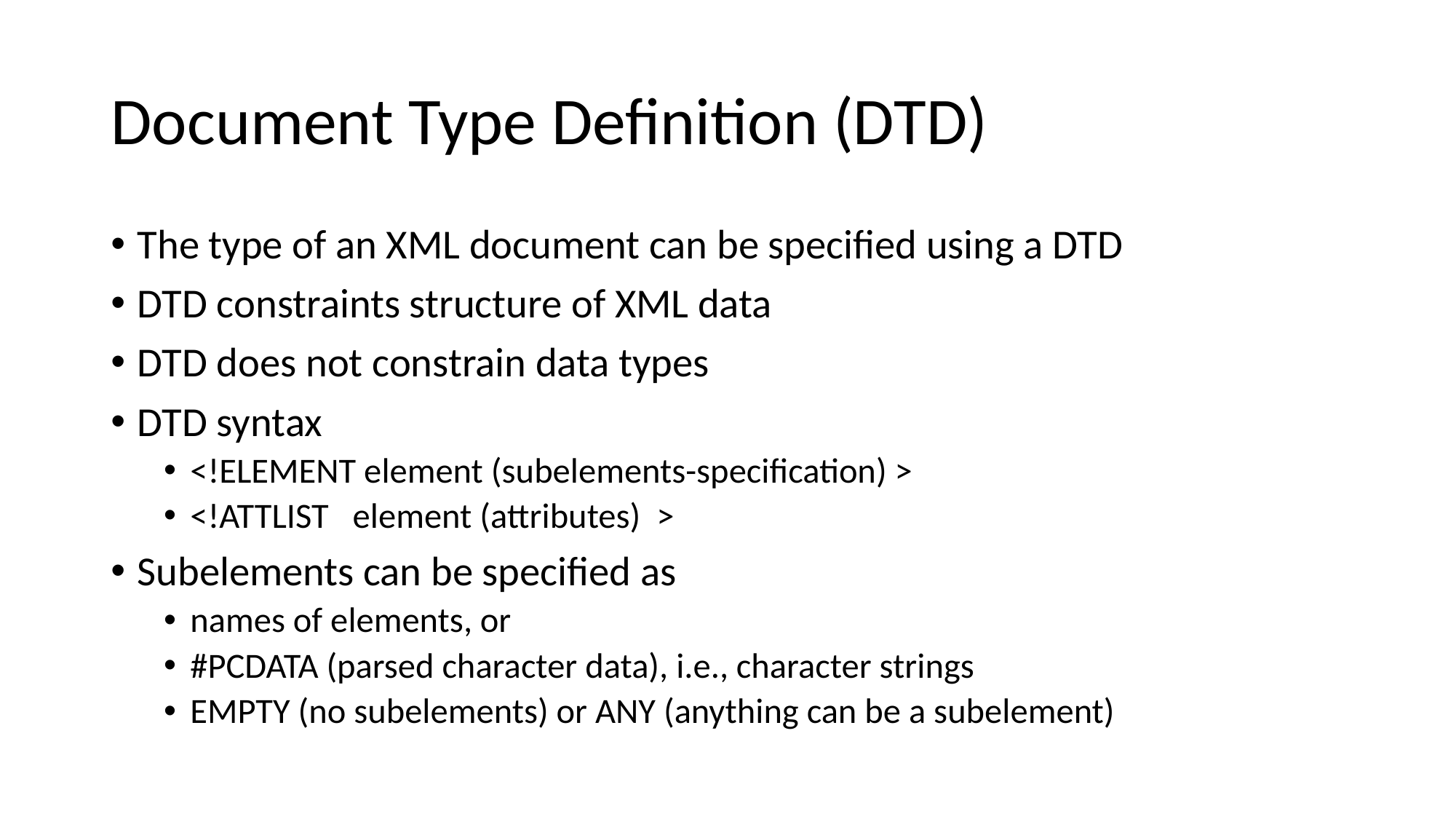

# Document Type Definition (DTD)
The type of an XML document can be specified using a DTD
DTD constraints structure of XML data
DTD does not constrain data types
DTD syntax
<!ELEMENT element (subelements-specification) >
<!ATTLIST   element (attributes)  >
Subelements can be specified as
names of elements, or
#PCDATA (parsed character data), i.e., character strings
EMPTY (no subelements) or ANY (anything can be a subelement)